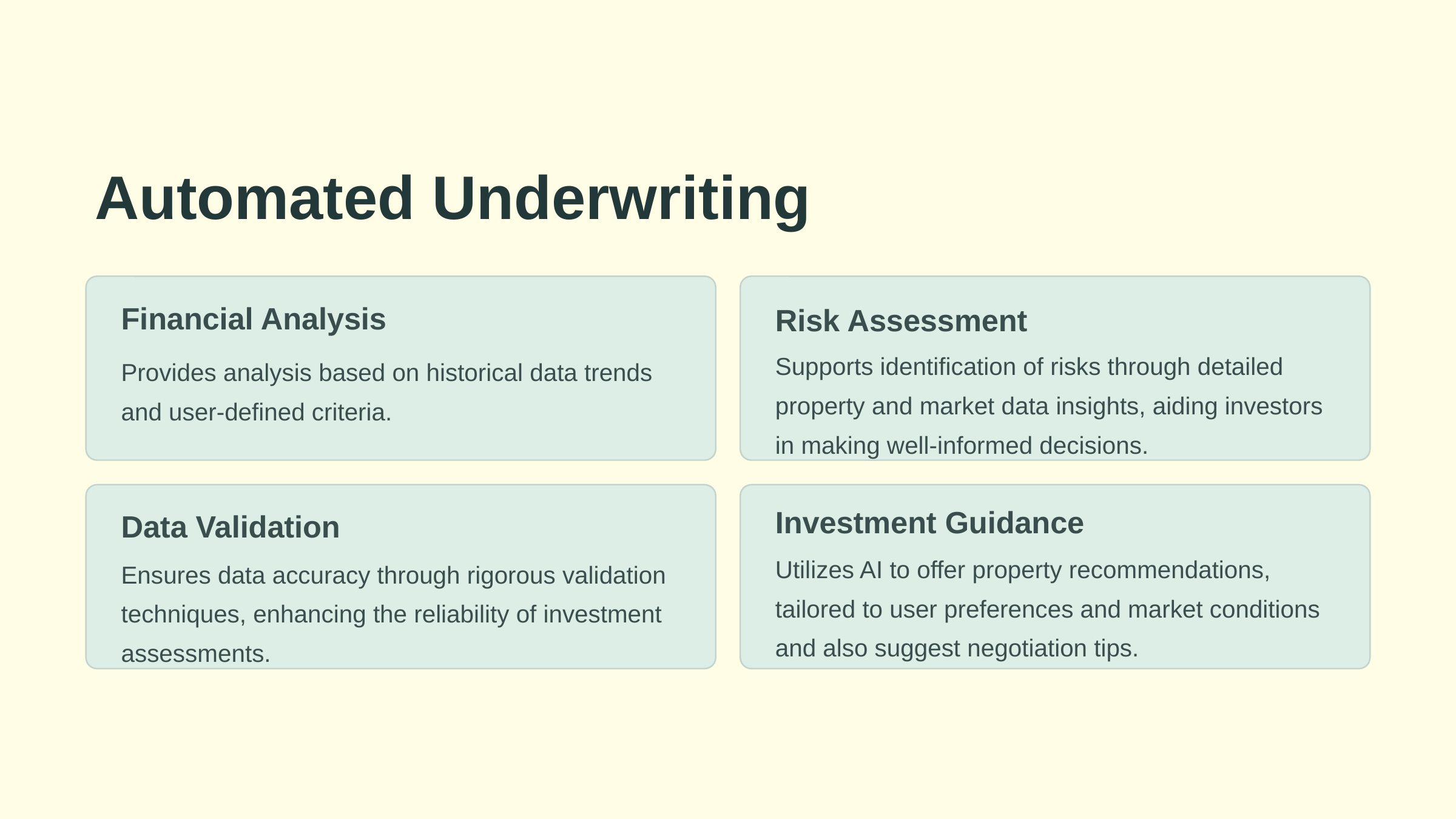

Automated Underwriting

Financial Analysis
Risk Assessment
Supports identification of risks through detailed property and market data insights, aiding investors in making well-informed decisions.
Provides analysis based on historical data trends and user-defined criteria.

Investment Guidance
Data Validation
Utilizes AI to offer property recommendations, tailored to user preferences and market conditions and also suggest negotiation tips.
Ensures data accuracy through rigorous validation techniques, enhancing the reliability of investment assessments.